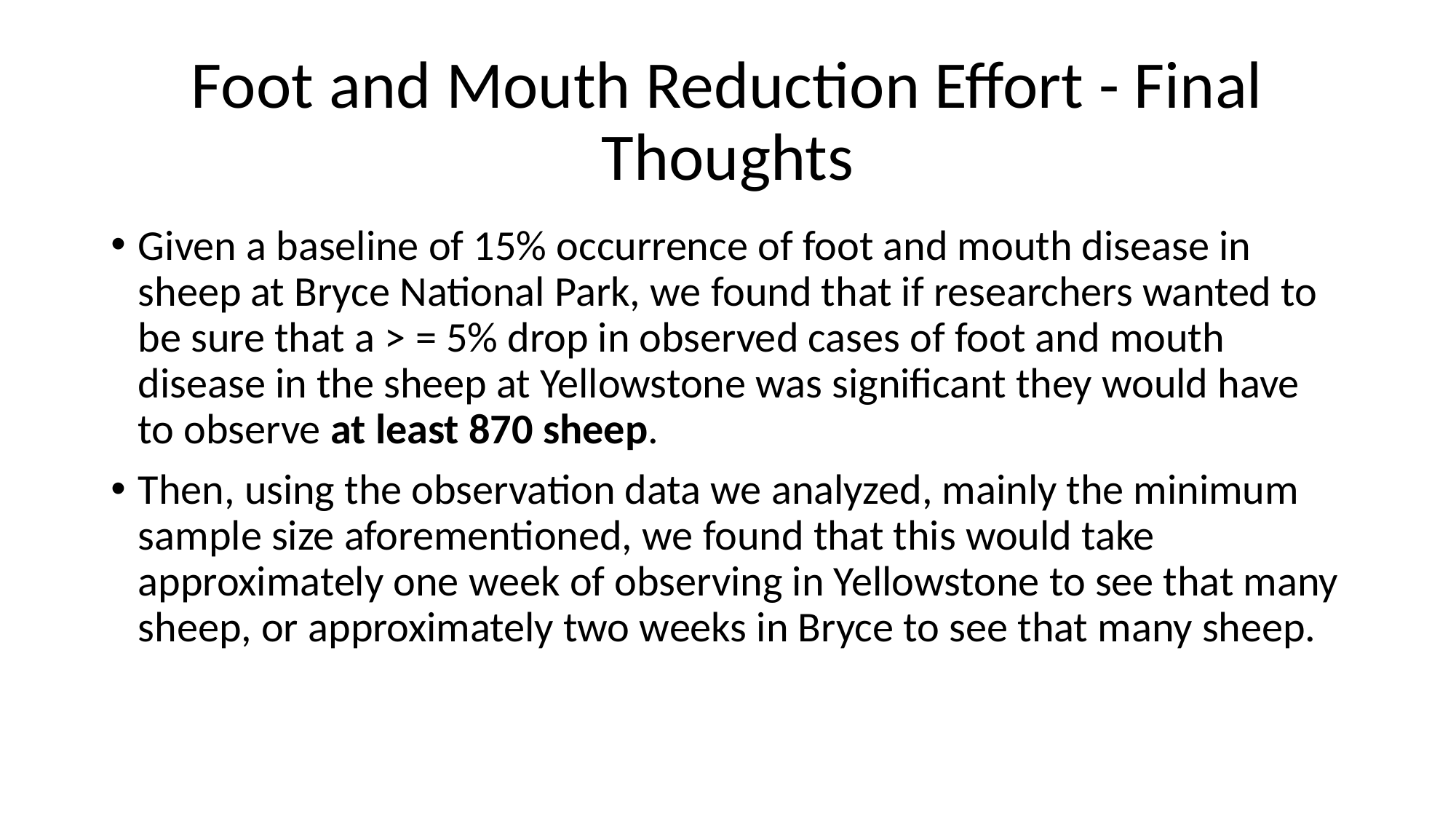

# Foot and Mouth Reduction Effort - Final Thoughts
Given a baseline of 15% occurrence of foot and mouth disease in sheep at Bryce National Park, we found that if researchers wanted to be sure that a > = 5% drop in observed cases of foot and mouth disease in the sheep at Yellowstone was significant they would have to observe at least 870 sheep.
Then, using the observation data we analyzed, mainly the minimum sample size aforementioned, we found that this would take approximately one week of observing in Yellowstone to see that many sheep, or approximately two weeks in Bryce to see that many sheep.